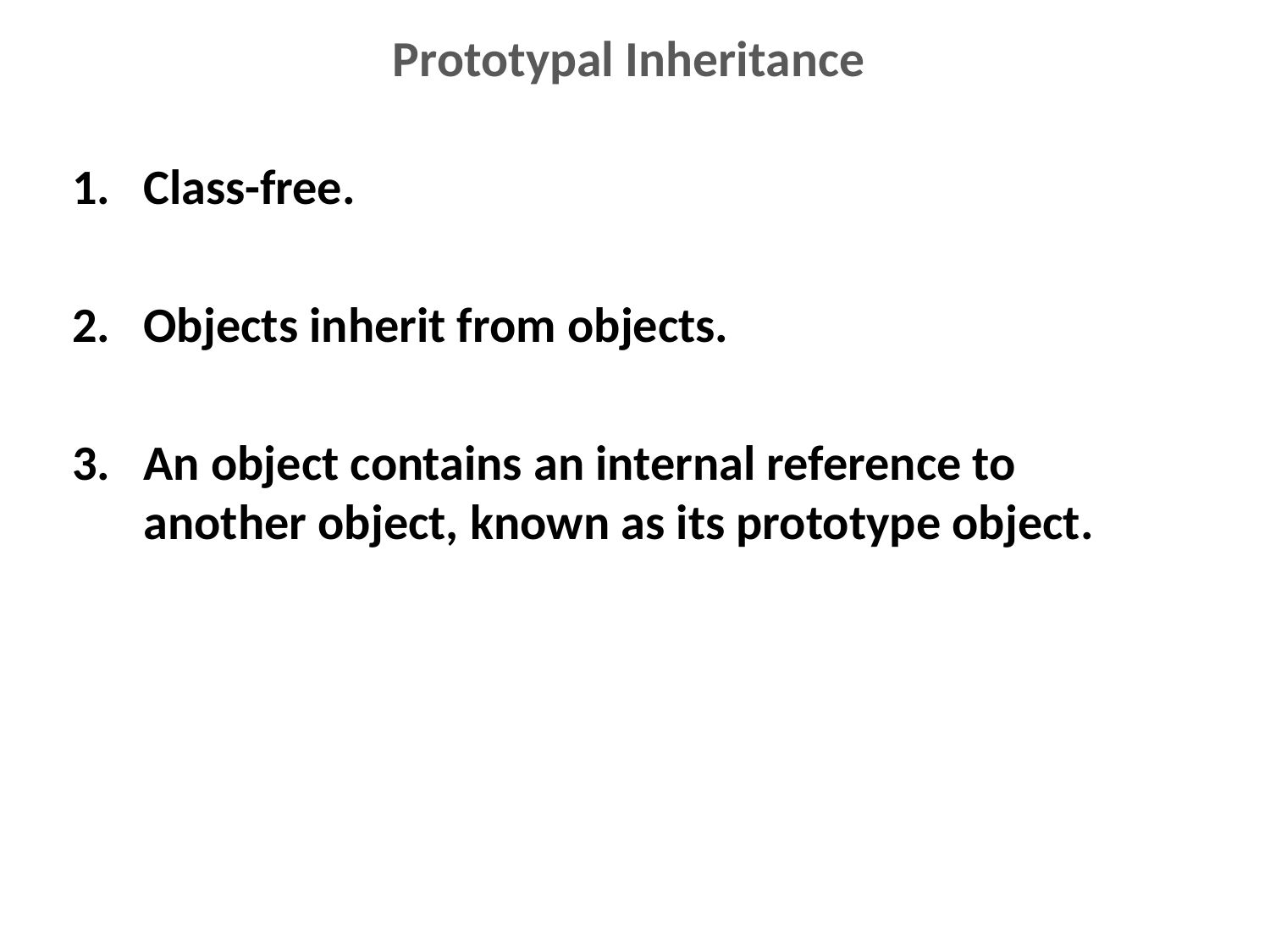

# Prototypal Inheritance
Class-free.

Objects inherit from objects.

An object contains an internal reference to another object, known as its prototype object.